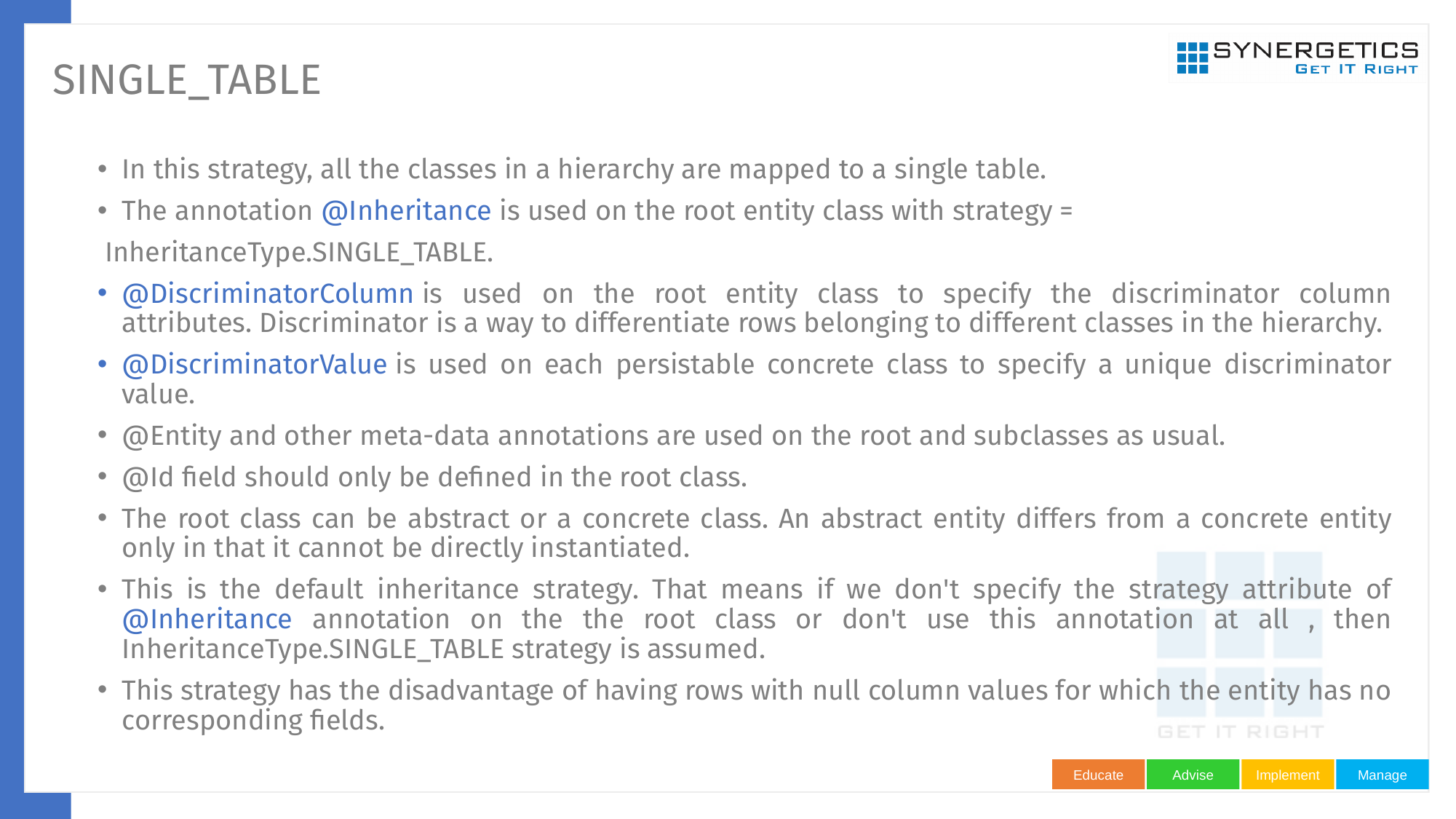

# SINGLE_TABLE
In this strategy, all the classes in a hierarchy are mapped to a single table.
The annotation @Inheritance is used on the root entity class with strategy =
 InheritanceType.SINGLE_TABLE.
@DiscriminatorColumn is used on the root entity class to specify the discriminator column attributes. Discriminator is a way to differentiate rows belonging to different classes in the hierarchy.
@DiscriminatorValue is used on each persistable concrete class to specify a unique discriminator value.
@Entity and other meta-data annotations are used on the root and subclasses as usual.
@Id field should only be defined in the root class.
The root class can be abstract or a concrete class. An abstract entity differs from a concrete entity only in that it cannot be directly instantiated.
This is the default inheritance strategy. That means if we don't specify the strategy attribute of @Inheritance annotation on the the root class or don't use this annotation at all , then InheritanceType.SINGLE_TABLE strategy is assumed.
This strategy has the disadvantage of having rows with null column values for which the entity has no corresponding fields.